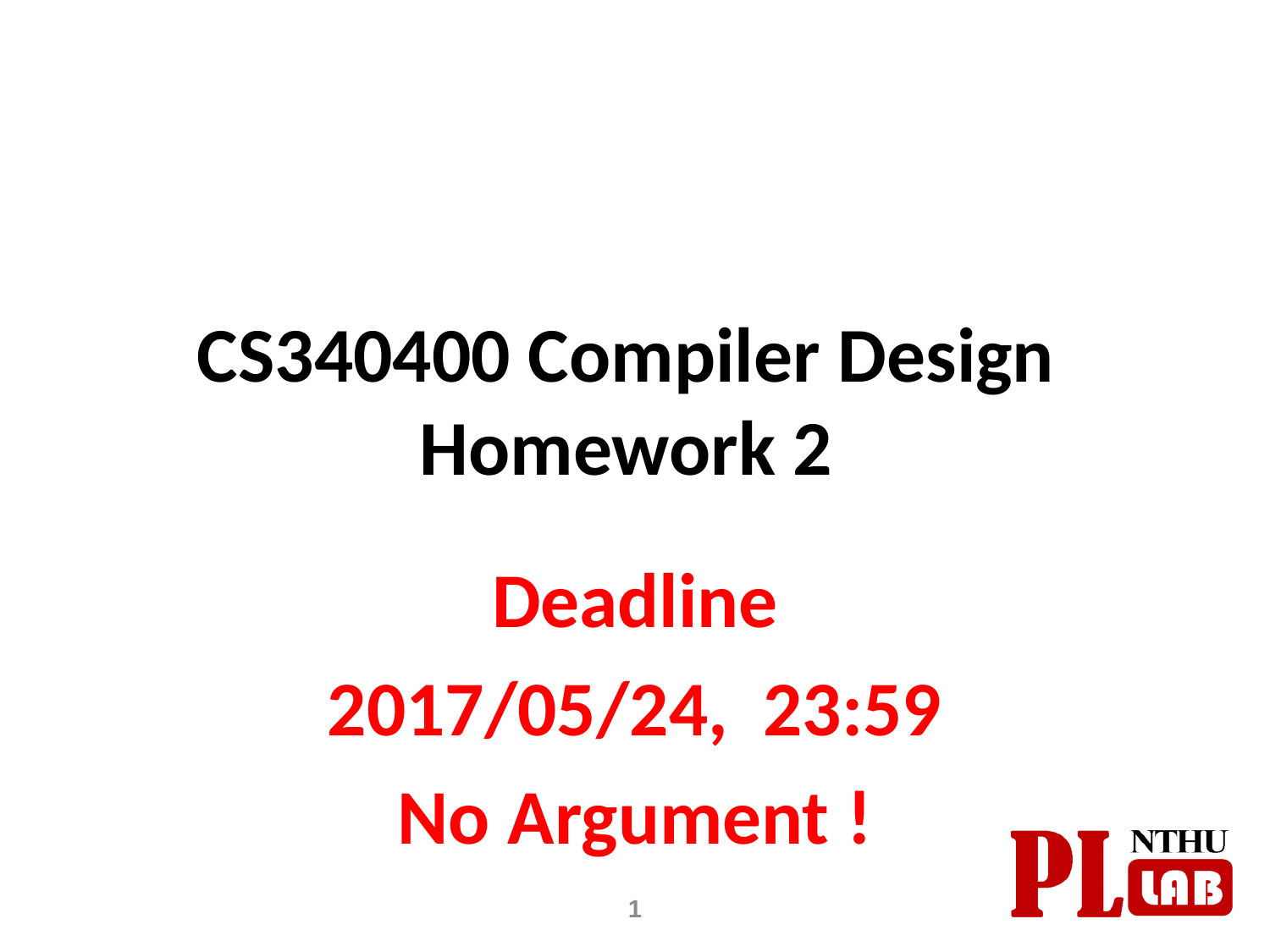

# CS340400 Compiler Design Homework 2

Deadline
2017/05/24,  23:59
No Argument !
1